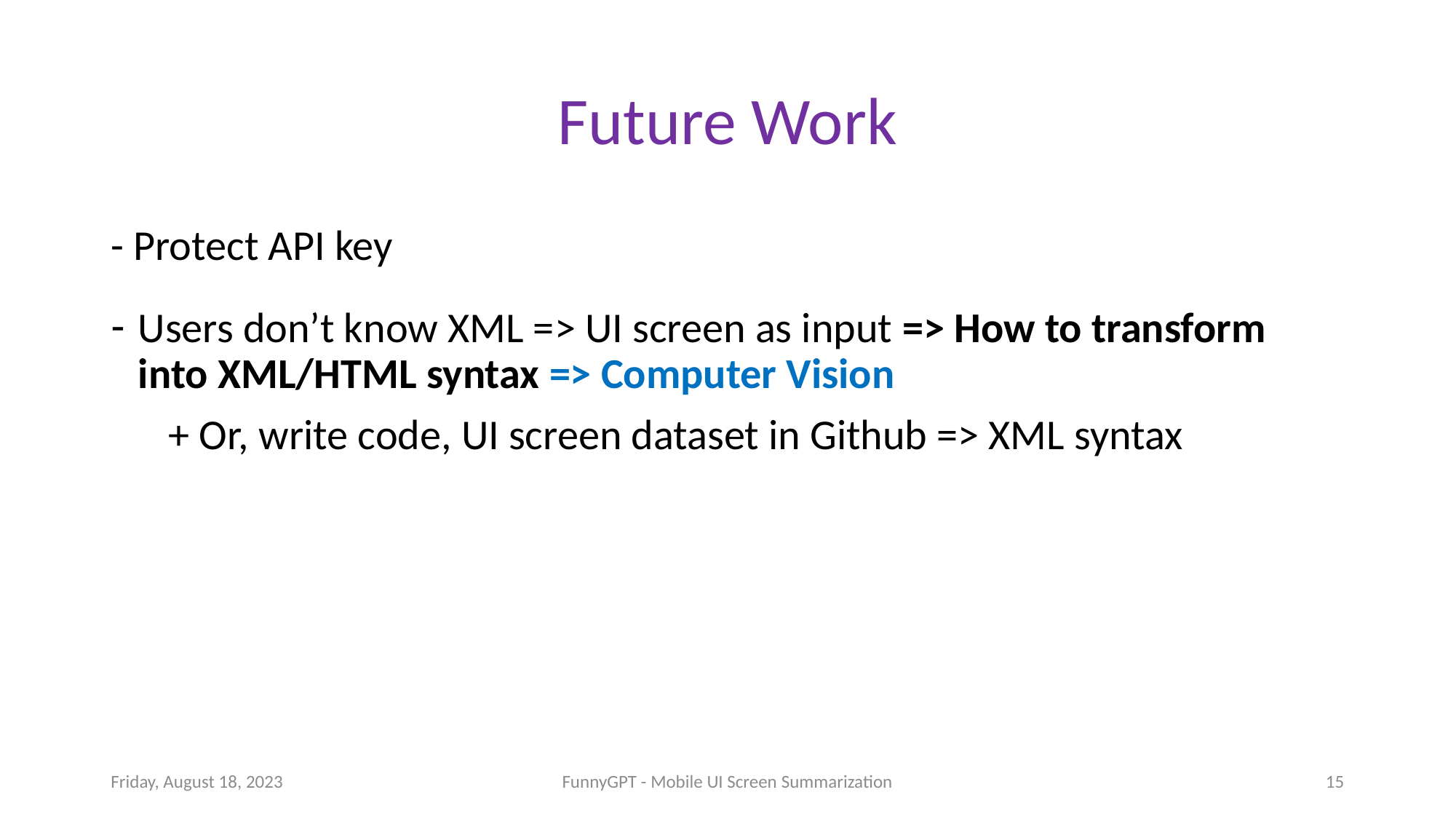

# Future Work
- Protect API key
Users don’t know XML => UI screen as input => How to transform into XML/HTML syntax => Computer Vision
      + Or, write code, UI screen dataset in Github => XML syntax
Friday, August 18, 2023
FunnyGPT - Mobile UI Screen Summarization
15